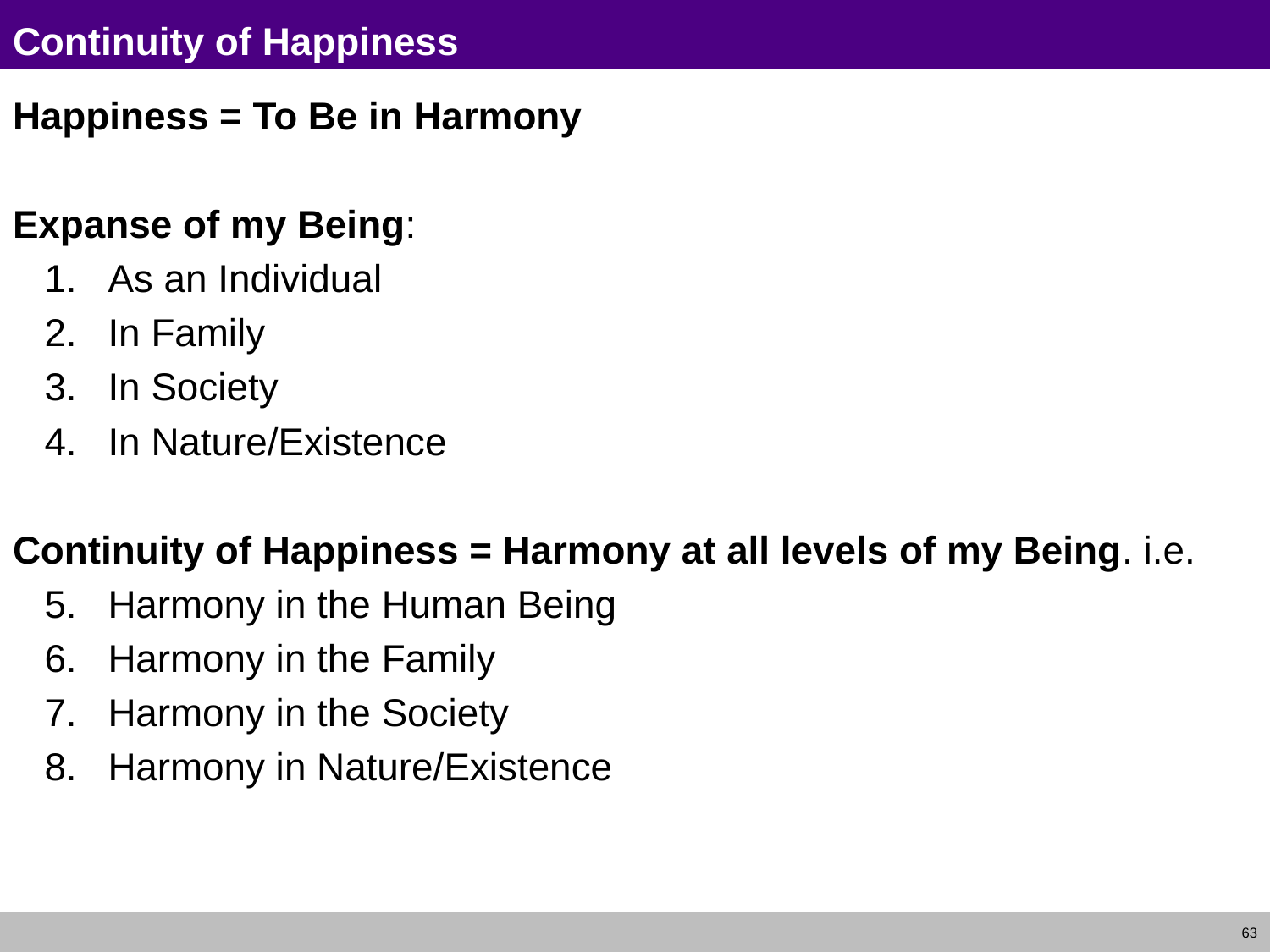

# Continuity of Happiness
Happiness = To Be in Harmony

Expanse of my Being:
As an Individual
In Family
In Society
In Nature/Existence

Continuity of Happiness = Harmony at all levels of my Being. i.e.
Harmony in the Human Being
Harmony in the Family
Harmony in the Society
Harmony in Nature/Existence